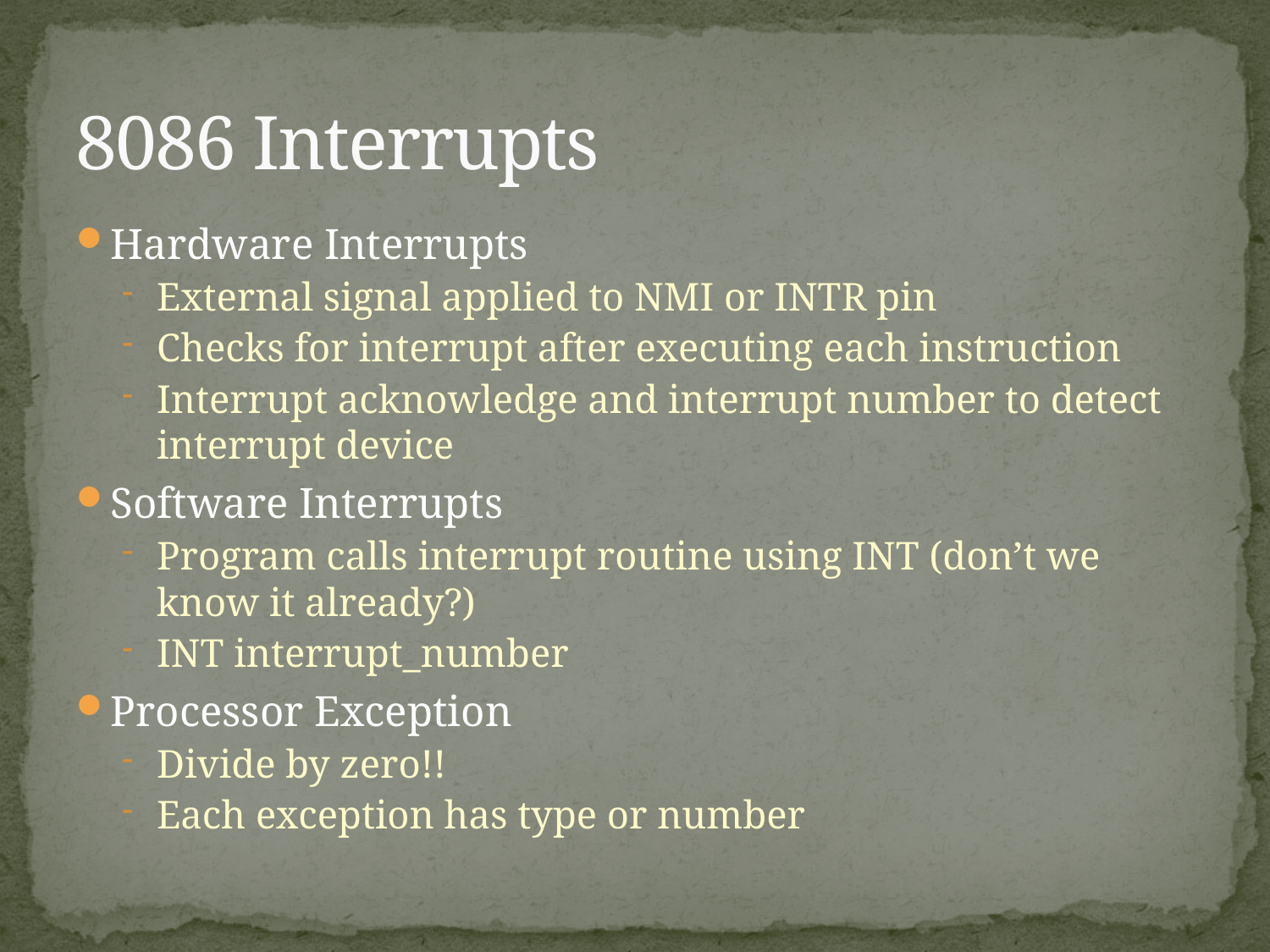

# 8086 Interrupts
Hardware Interrupts
External signal applied to NMI or INTR pin
Checks for interrupt after executing each instruction
Interrupt acknowledge and interrupt number to detect interrupt device
Software Interrupts
Program calls interrupt routine using INT (don’t we know it already?)
INT interrupt_number
Processor Exception
Divide by zero!!
Each exception has type or number